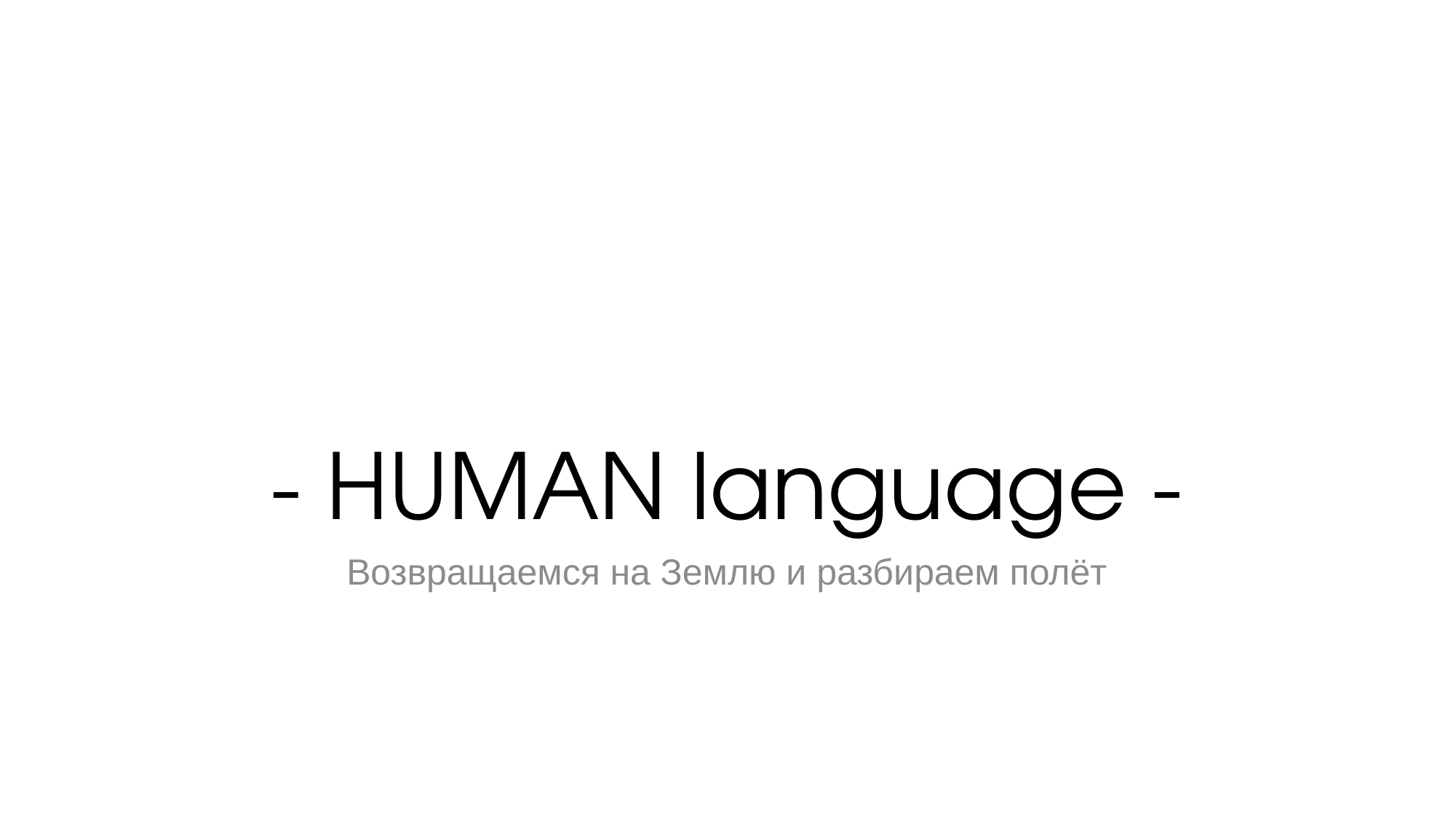

# - HUMAN language -
Возвращаемся на Землю и разбираем полёт